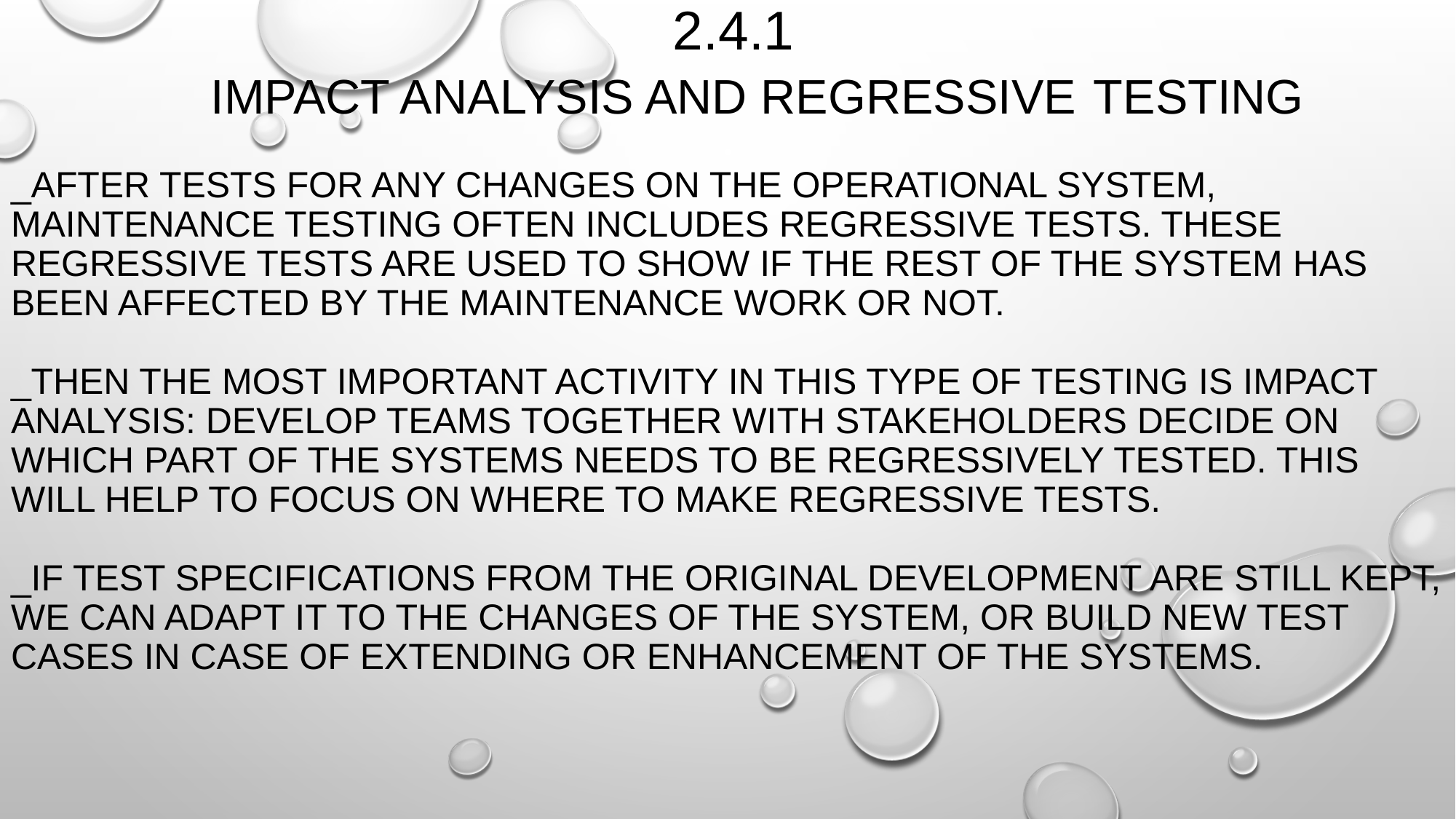

# 2.4.1 Impact analysis and regressive testing _After tests for any changes on the operational system, maintenance testing often includes regressive tests. These regressive tests are used to show if the rest of the system has been affected by the maintenance work or not. _then The most important activity in this type of testing is impact analysis: develop teams together with stakeholders decide on which part of the systems needs to be regressively tested. This will help to focus on where to make regressive tests. _If test specifications from the original development are still kept, we can adapt it to the changes of the system, or build new test cases in case of extending or enhancement of the systems.